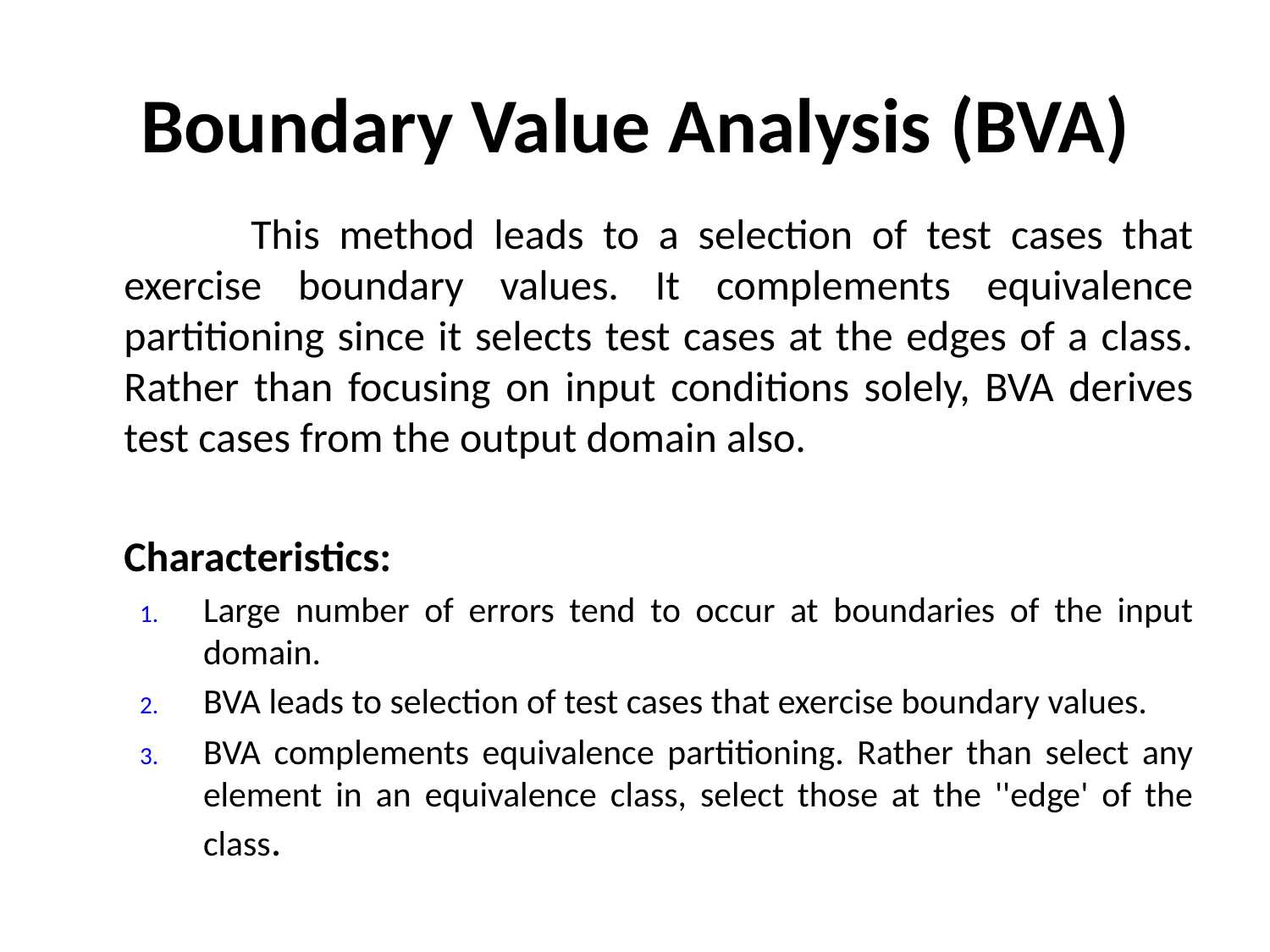

# Boundary Value Analysis (BVA)
		This method leads to a selection of test cases that exercise boundary values. It complements equivalence partitioning since it selects test cases at the edges of a class. Rather than focusing on input conditions solely, BVA derives test cases from the output domain also.

	Characteristics:
Large number of errors tend to occur at boundaries of the input domain.
BVA leads to selection of test cases that exercise boundary values.
BVA complements equivalence partitioning. Rather than select any element in an equivalence class, select those at the ''edge' of the class.